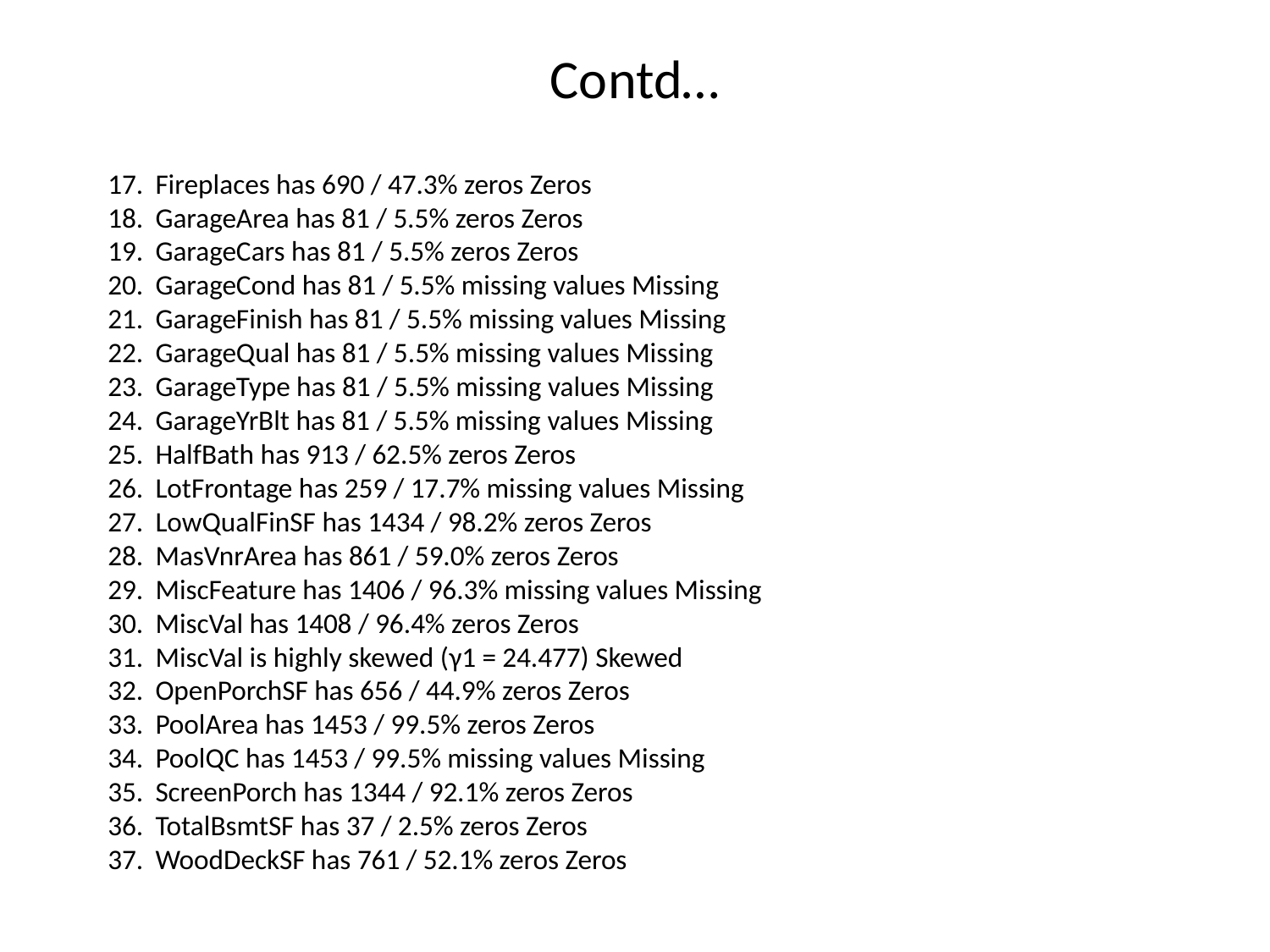

# Contd…
Fireplaces has 690 / 47.3% zeros Zeros
GarageArea has 81 / 5.5% zeros Zeros
GarageCars has 81 / 5.5% zeros Zeros
GarageCond has 81 / 5.5% missing values Missing
GarageFinish has 81 / 5.5% missing values Missing
GarageQual has 81 / 5.5% missing values Missing
GarageType has 81 / 5.5% missing values Missing
GarageYrBlt has 81 / 5.5% missing values Missing
HalfBath has 913 / 62.5% zeros Zeros
LotFrontage has 259 / 17.7% missing values Missing
LowQualFinSF has 1434 / 98.2% zeros Zeros
MasVnrArea has 861 / 59.0% zeros Zeros
MiscFeature has 1406 / 96.3% missing values Missing
MiscVal has 1408 / 96.4% zeros Zeros
MiscVal is highly skewed (γ1 = 24.477) Skewed
OpenPorchSF has 656 / 44.9% zeros Zeros
PoolArea has 1453 / 99.5% zeros Zeros
PoolQC has 1453 / 99.5% missing values Missing
ScreenPorch has 1344 / 92.1% zeros Zeros
TotalBsmtSF has 37 / 2.5% zeros Zeros
WoodDeckSF has 761 / 52.1% zeros Zeros